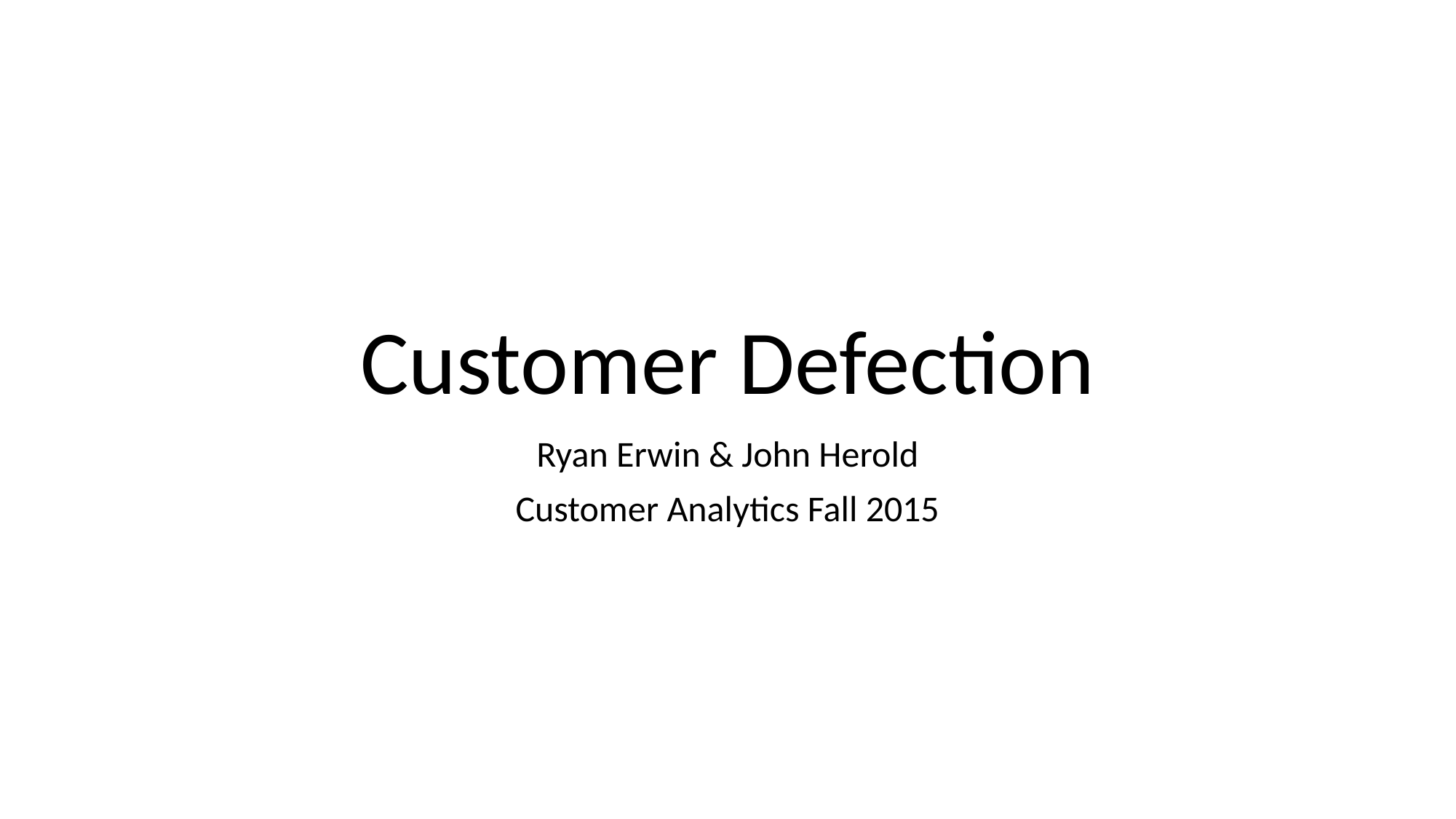

# Customer Defection
Ryan Erwin & John Herold
Customer Analytics Fall 2015